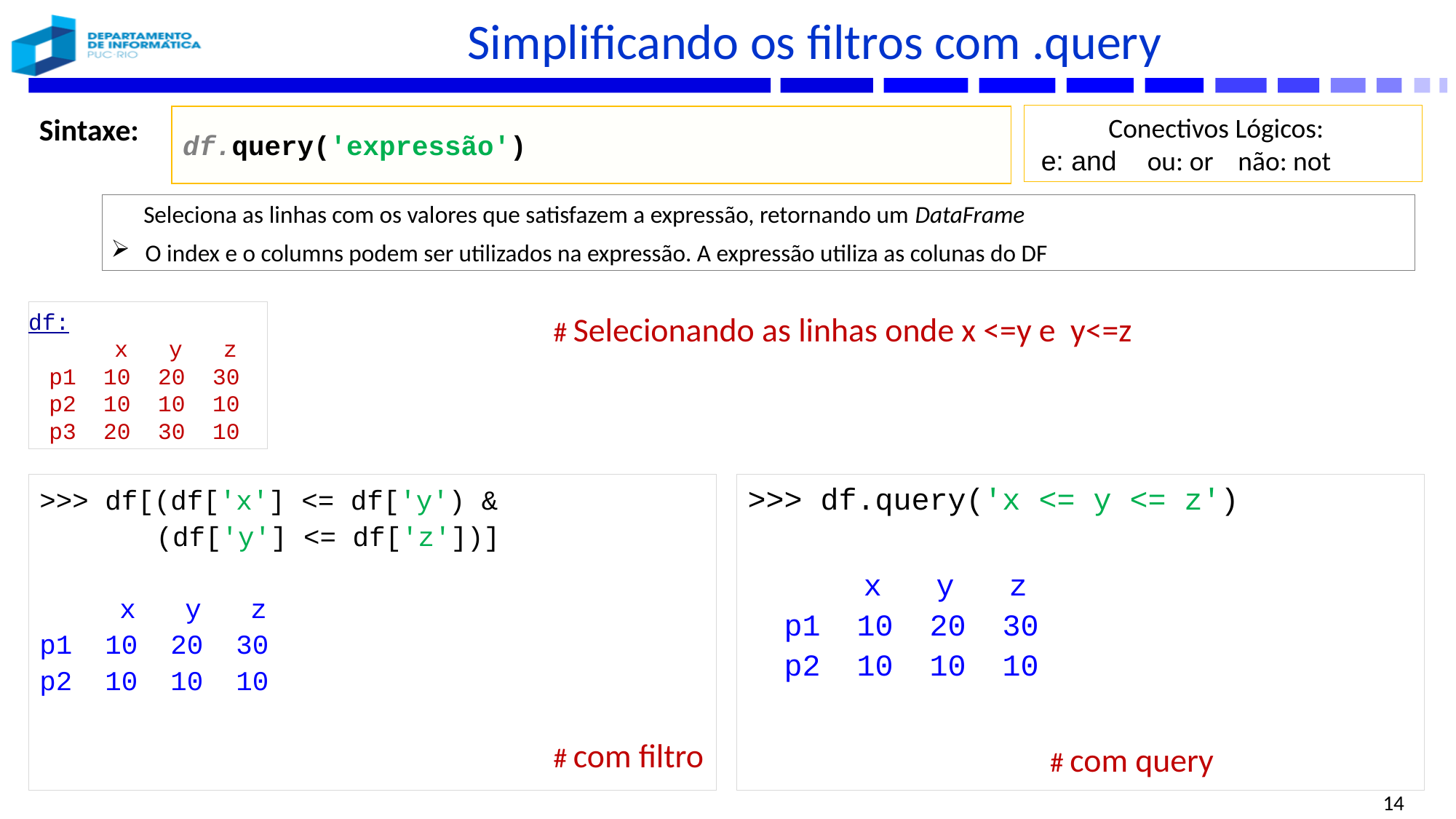

# Simplificando os filtros com .query
Conectivos Lógicos:
e: and    ou: or    não: not
Sintaxe:
df.query('expressão')
Seleciona as linhas com os valores que satisfazem a expressão, retornando um DataFrame
O index e o columns podem ser utilizados na expressão. A expressão utiliza as colunas do DF
df:
    x   y   z
p1  10  20  30
p2  10  10  10
p3  20  30  10
# Selecionando as linhas onde x <=y e  y<=z
>>> df[(df['x'] <= df['y') &
	(df['y'] <= df['z'])]

 x   y   z
p1  10  20  30
p2  10  10  10

>>> df.query('x <= y <= z')

    x   y   z
  p1  10  20  30
  p2  10  10  10

# com filtro
# com query
14